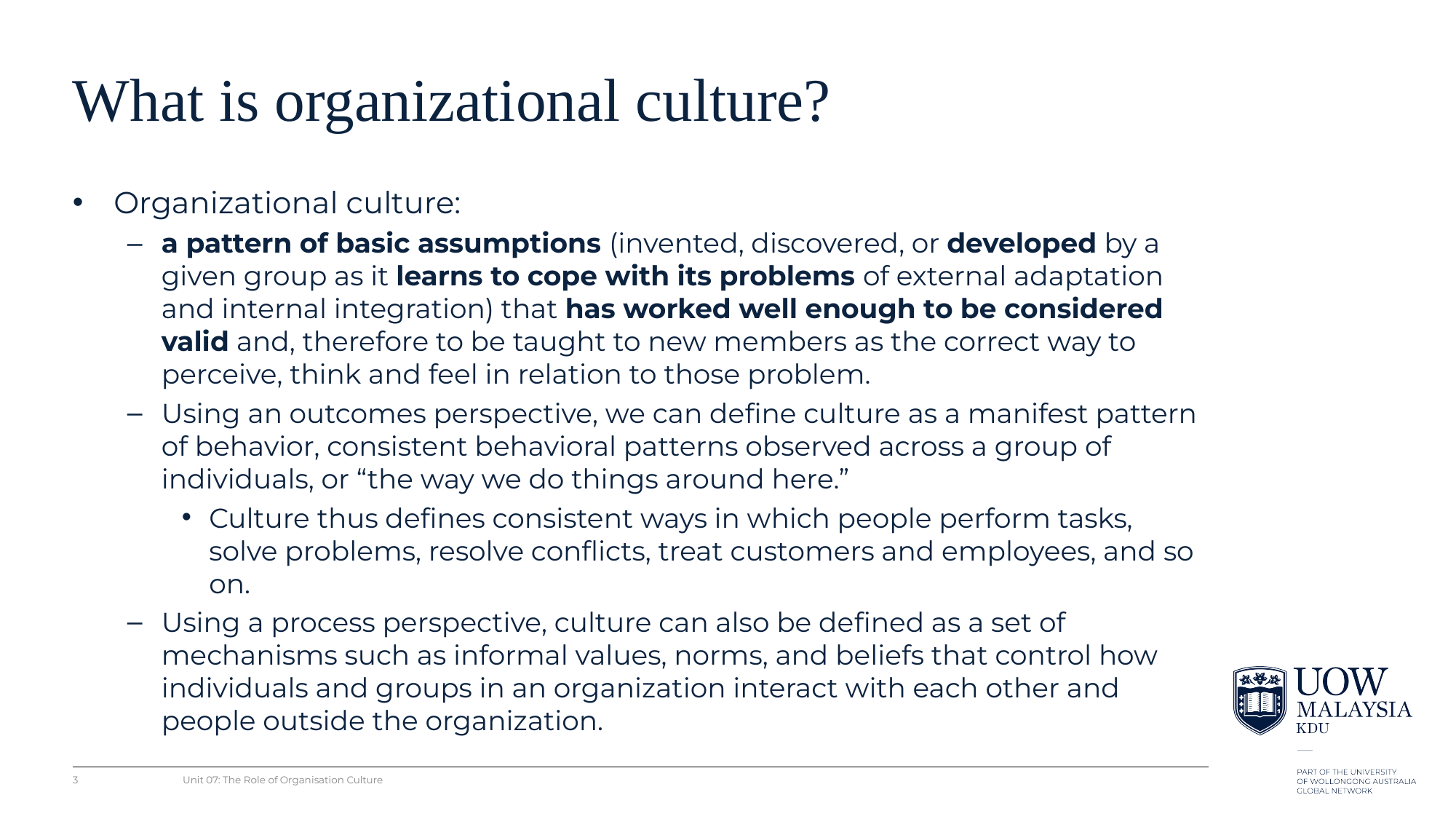

# What is organizational culture?
Organizational culture:
a pattern of basic assumptions (invented, discovered, or developed by a given group as it learns to cope with its problems of external adaptation and internal integration) that has worked well enough to be considered valid and, therefore to be taught to new members as the correct way to perceive, think and feel in relation to those problem.
Using an outcomes perspective, we can deﬁne culture as a manifest pattern of behavior, consistent behavioral patterns observed across a group of individuals, or “the way we do things around here.”
Culture thus deﬁnes consistent ways in which people perform tasks, solve problems, resolve conﬂicts, treat customers and employees, and so on.
Using a process perspective, culture can also be deﬁned as a set of mechanisms such as informal values, norms, and beliefs that control how individuals and groups in an organization interact with each other and people outside the organization.
3
Unit 07: The Role of Organisation Culture